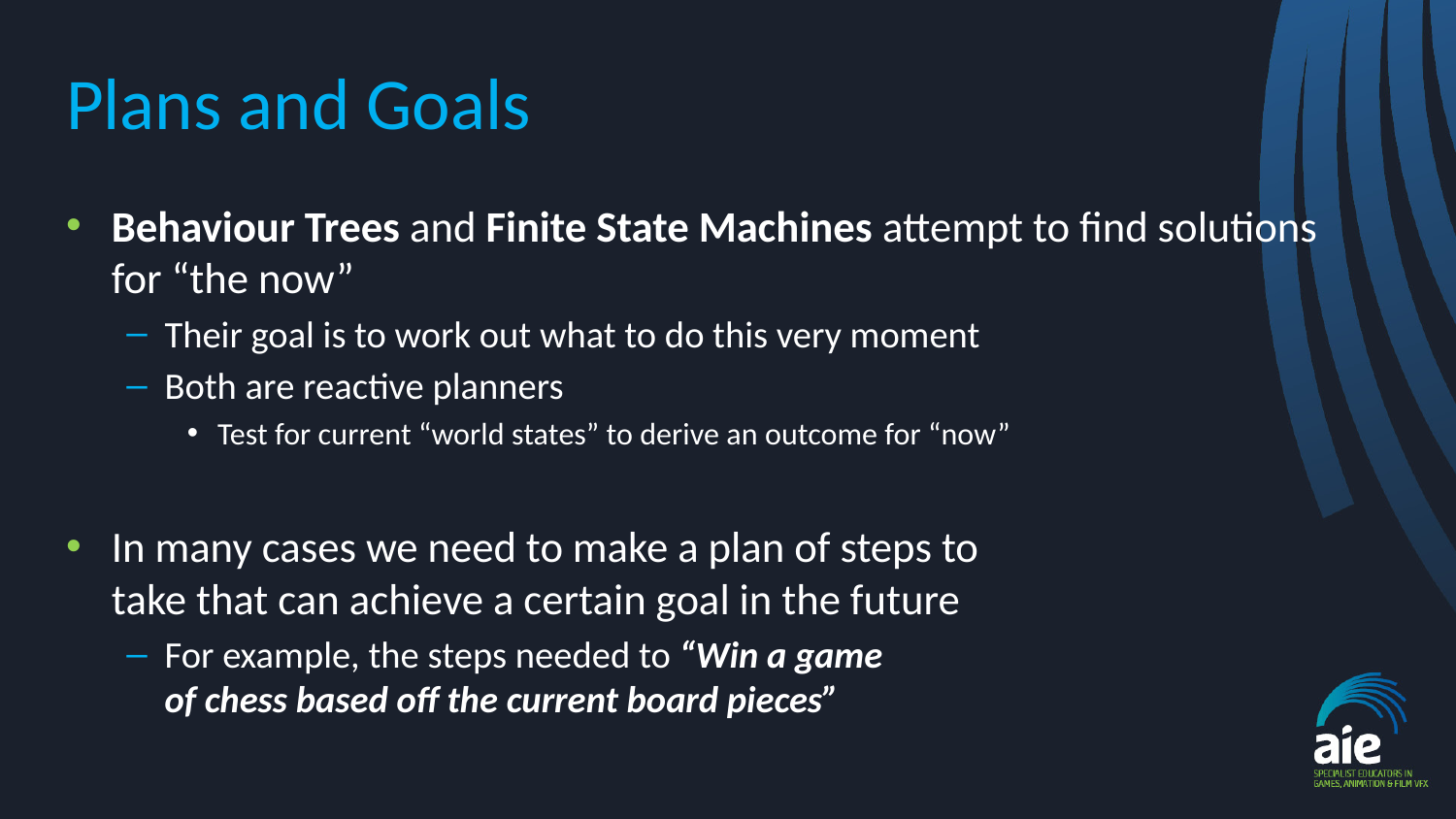

# Plans and Goals
Behaviour Trees and Finite State Machines attempt to find solutions for “the now”
Their goal is to work out what to do this very moment
Both are reactive planners
Test for current “world states” to derive an outcome for “now”

In many cases we need to make a plan of steps to
take that can achieve a certain goal in the future
For example, the steps needed to “Win a game
of chess based off the current board pieces”